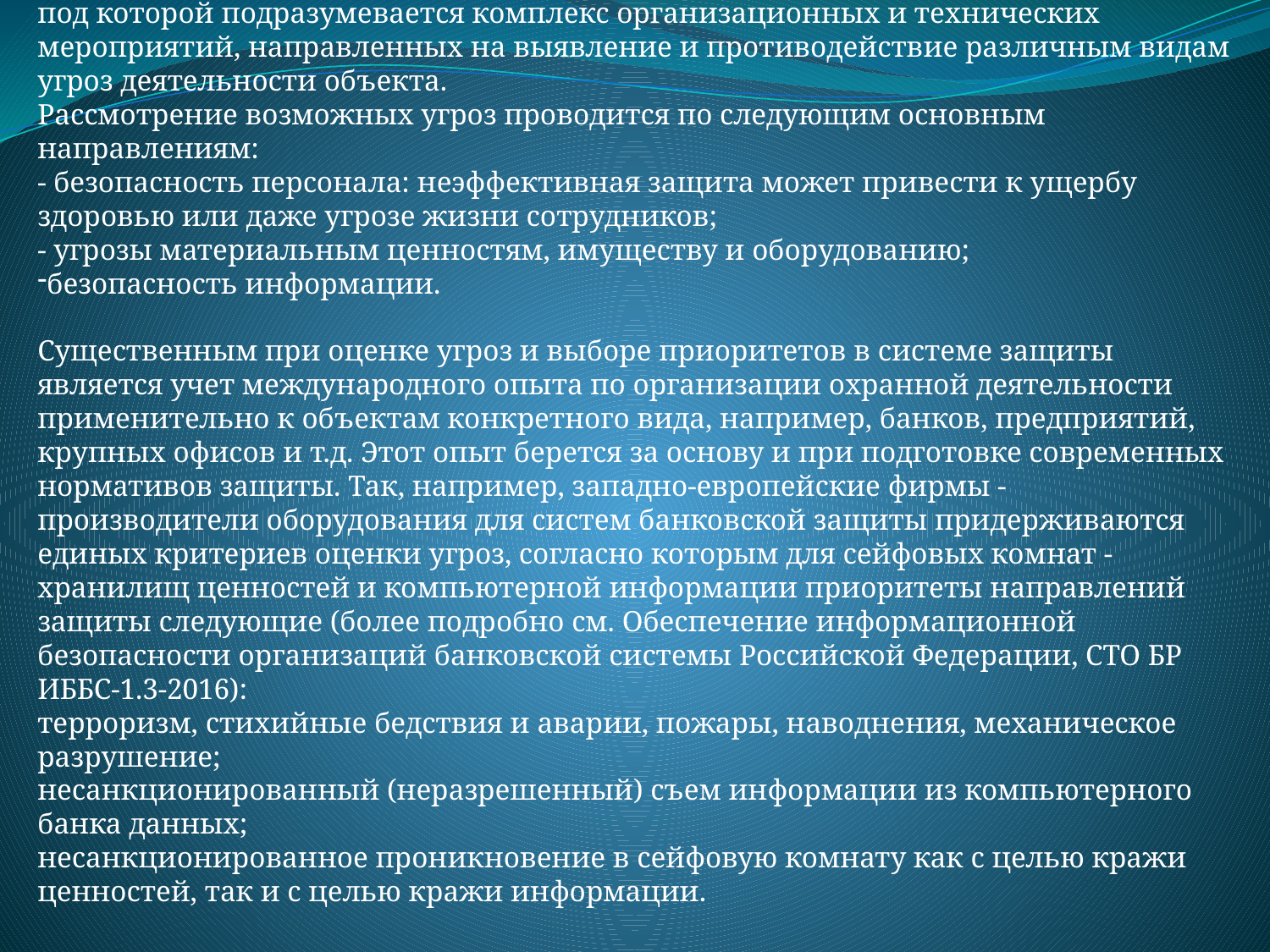

В мировой практике уже давно используется такое понятие как система защиты, под которой подразумевается комплекс организационных и технических мероприятий, направленных на выявление и противодействие различным видам угроз деятельности объекта.
Рассмотрение возможных угроз проводится по следующим основным направлениям:
- безопасность персонала: неэффективная защита может привести к ущербу здоровью или даже угрозе жизни сотрудников;
- угрозы материальным ценностям, имуществу и оборудованию;
безопасность информации.

Существенным при оценке угроз и выборе приоритетов в системе защиты является учет международного опыта по организации охранной деятельности применительно к объектам конкретного вида, например, банков, предприятий, крупных офисов и т.д. Этот опыт берется за основу и при подготовке современных нормативов защиты. Так, например, западно-европейские фирмы - производители оборудования для систем банковской защиты придерживаются единых критериев оценки угроз, согласно которым для сейфовых комнат - хранилищ ценностей и компьютерной информации приоритеты направлений защиты следующие (более подробно см. Обеспечение информационной безопасности организаций банковской системы Российской Федерации, СТО БР ИББС-1.3-2016):
терроризм, стихийные бедствия и аварии, пожары, наводнения, механическое разрушение;
несанкционированный (неразрешенный) съем информации из компьютерного банка данных;
несанкционированное проникновение в сейфовую комнату как с целью кражи ценностей, так и с целью кражи информации.